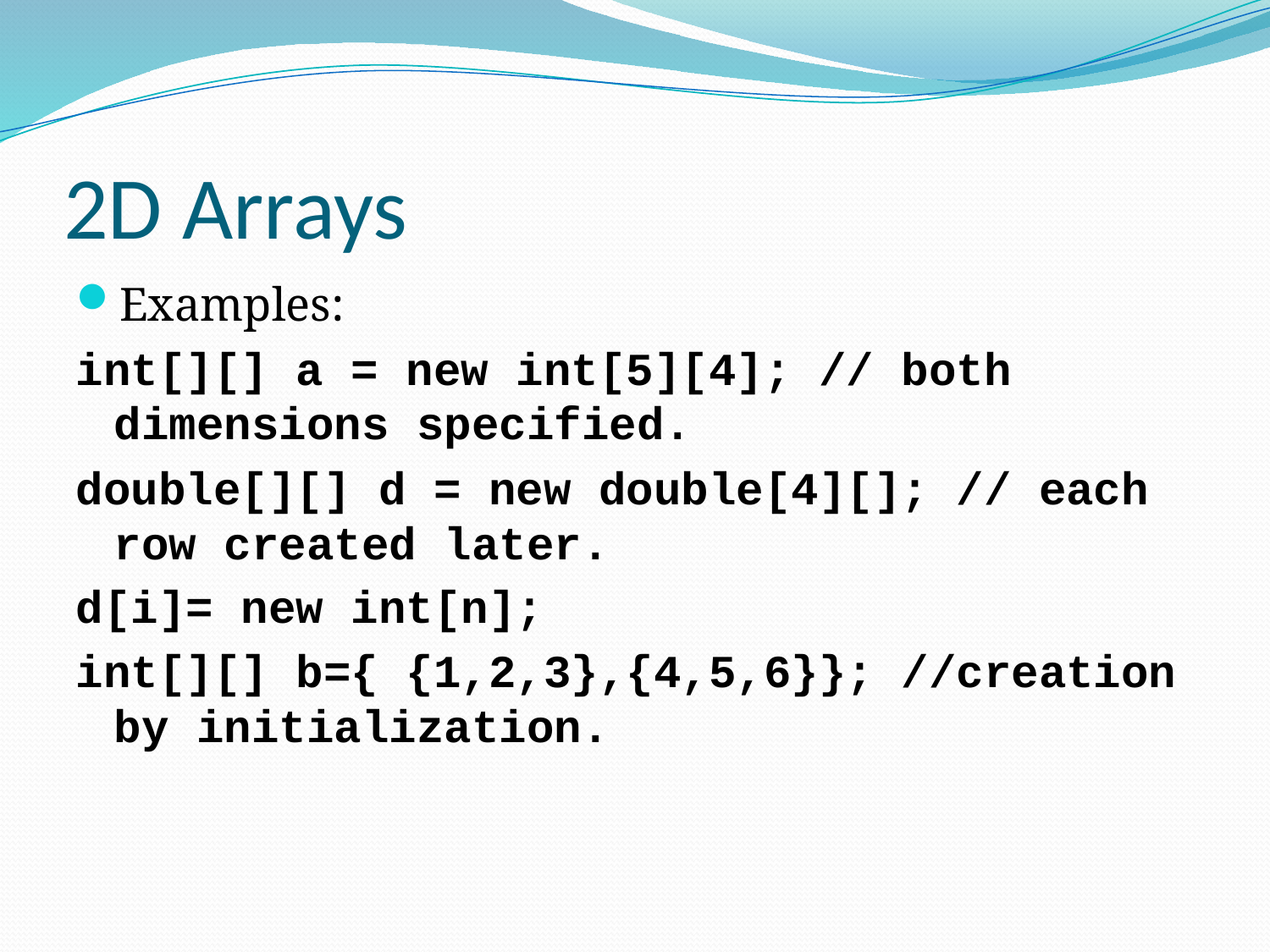

# 2D Arrays
Examples:
int[][] a = new int[5][4]; // both dimensions specified.
double[][] d = new double[4][]; // each row created later.
d[i]= new int[n];
int[][] b={ {1,2,3},{4,5,6}}; //creation by initialization.